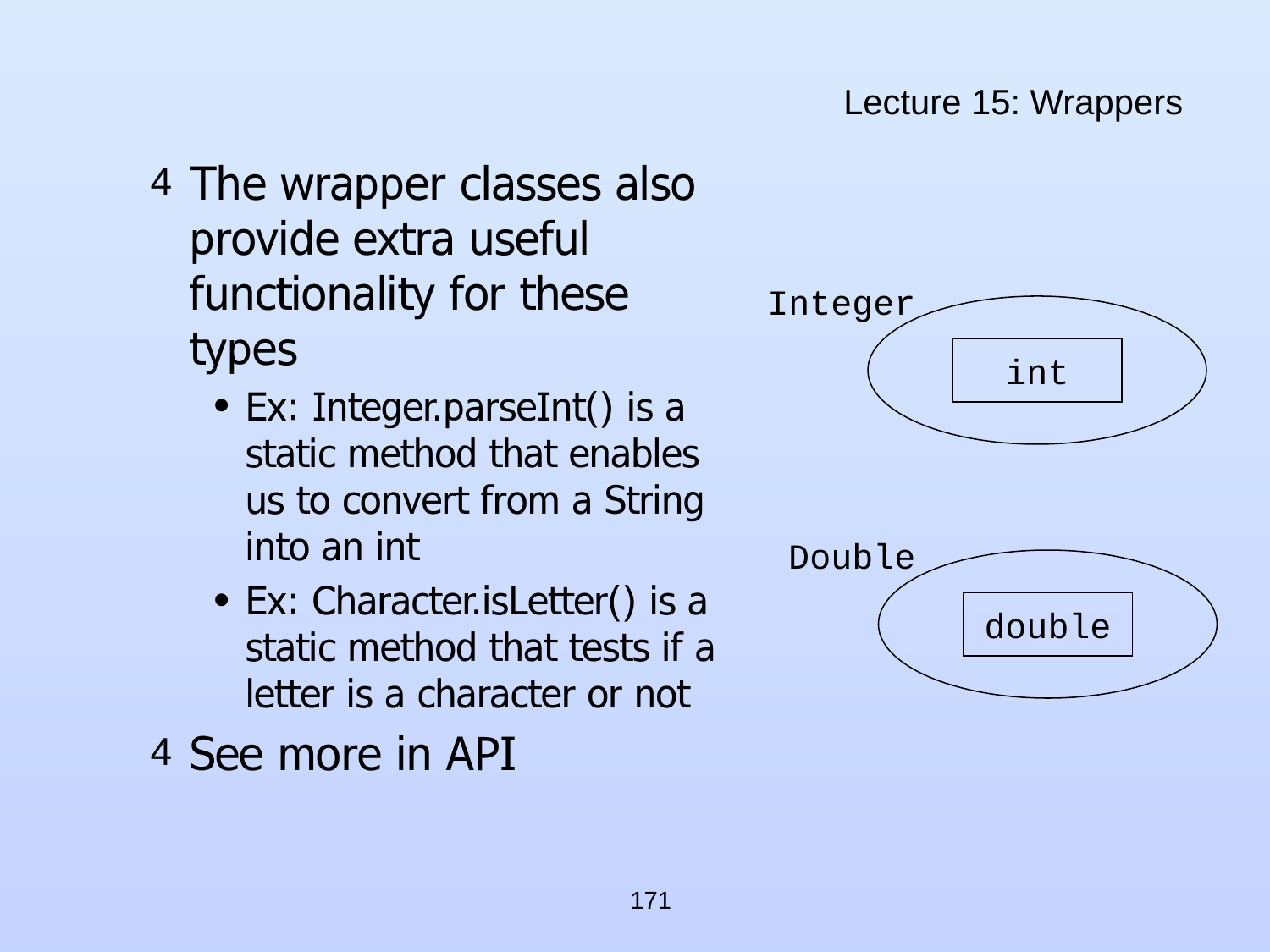

# Lecture 15: Wrappers
The wrapper classes also provide extra useful functionality for these types
Ex: Integer.parseInt() is a static method that enables us to convert from a String into an int
Ex: Character.isLetter() is a static method that tests if a letter is a character or not
See more in API
Integer

int
Double

double
171